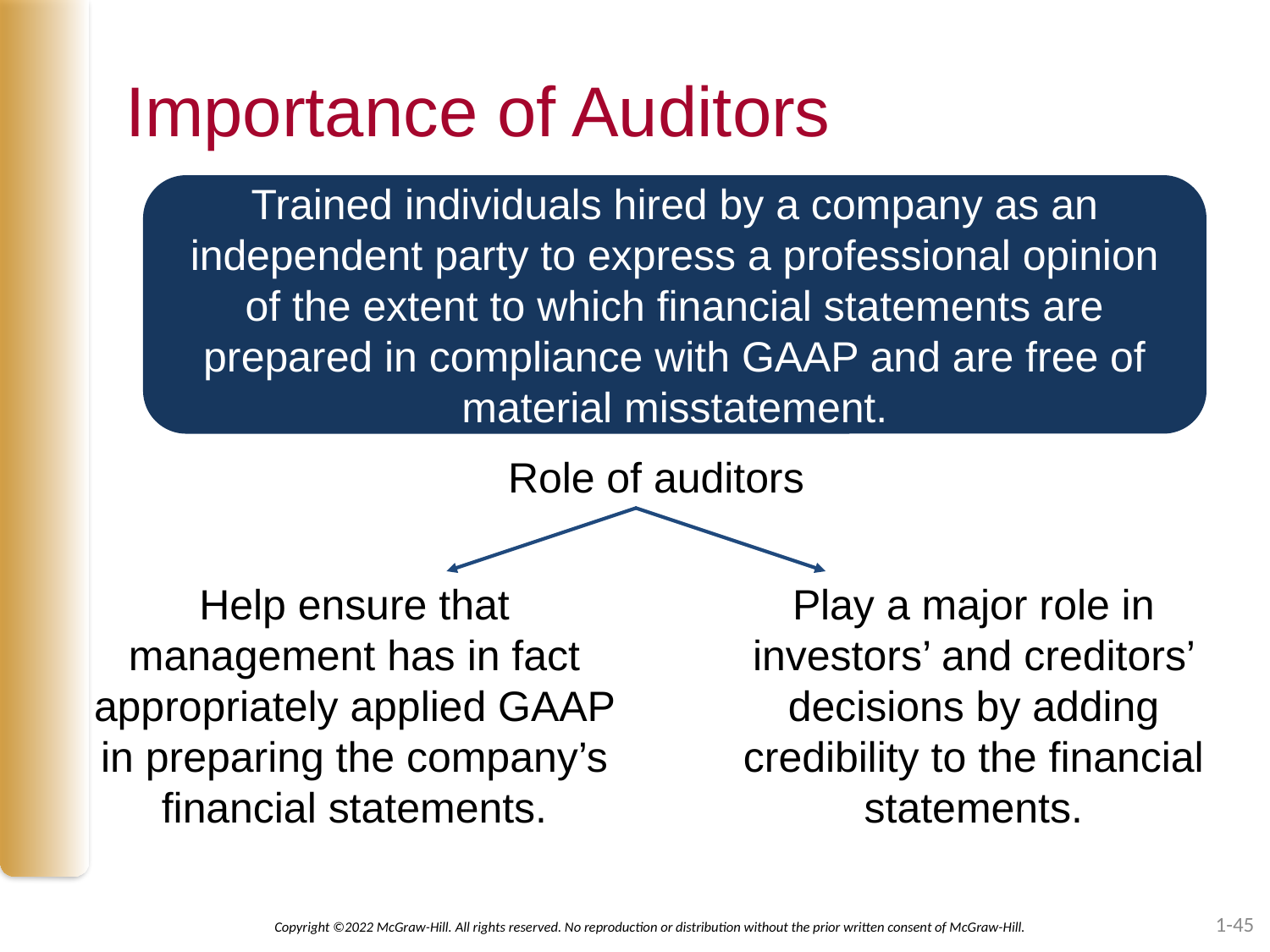

# Importance of Auditors
Trained individuals hired by a company as an independent party to express a professional opinion of the extent to which financial statements are prepared in compliance with GAAP and are free of material misstatement.
Role of auditors

Help ensure that management has in fact appropriately applied GAAP in preparing the company’s financial statements.
Play a major role in investors’ and creditors’ decisions by adding credibility to the financial statements.

1-45
Copyright ©2022 McGraw-Hill. All rights reserved. No reproduction or distribution without the prior written consent of McGraw-Hill.